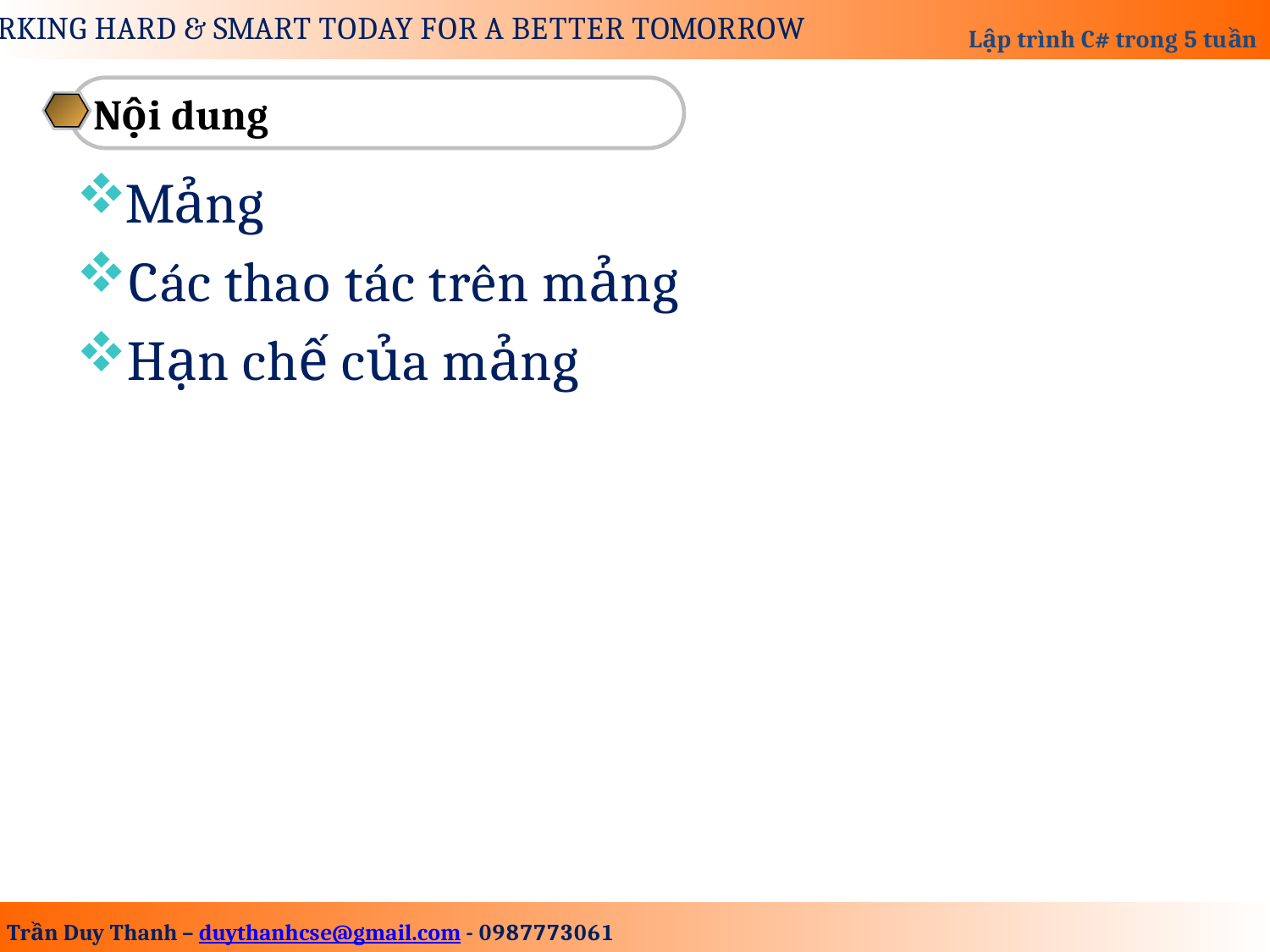

Nội dung

Mảng
Các thao tác trên mảng
Hạn chế của mảng